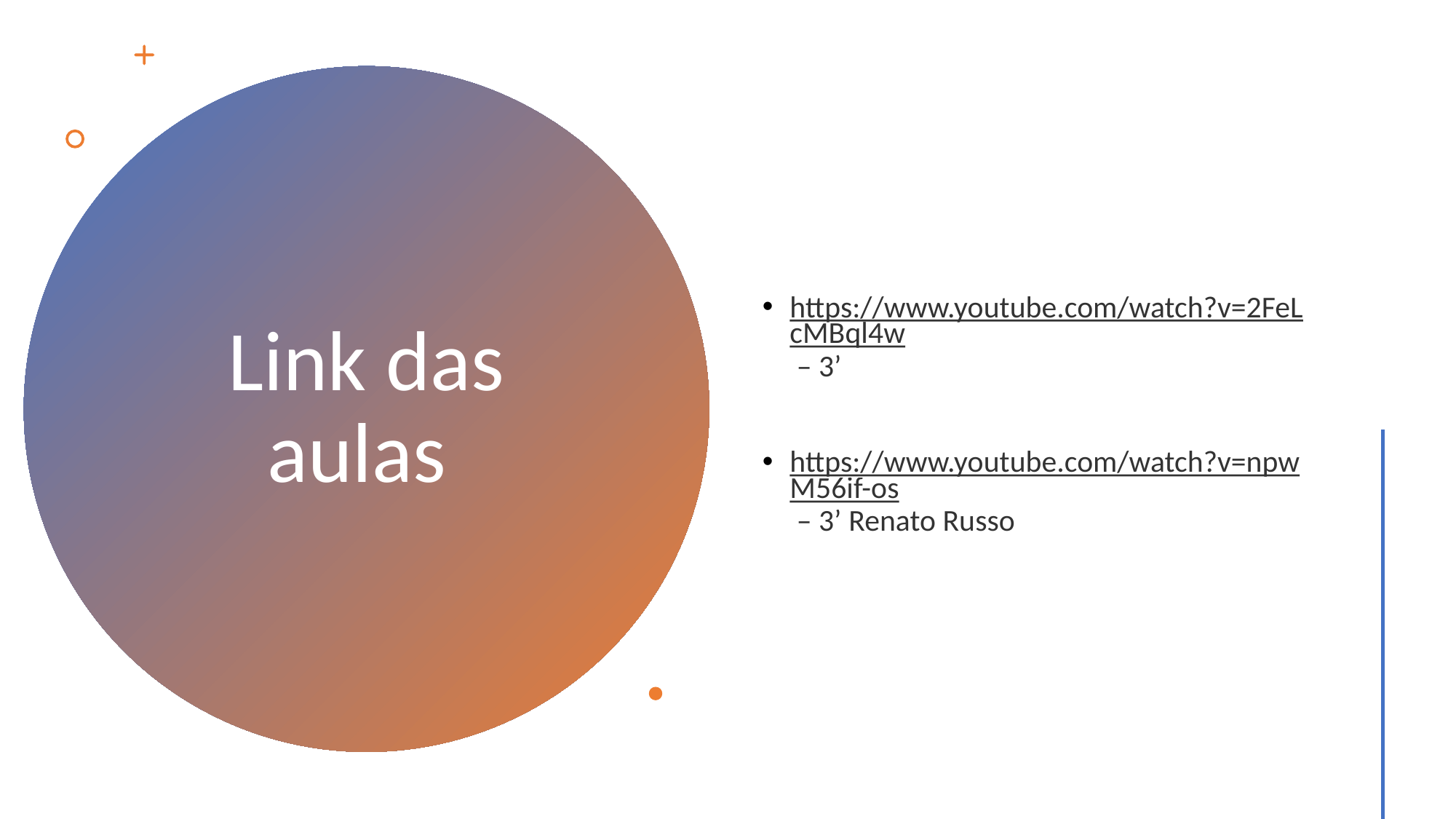

https://www.youtube.com/watch?v=2FeLcMBql4w – 3’

https://www.youtube.com/watch?v=npwM56if-os – 3’ Renato Russo

# Link das aulas